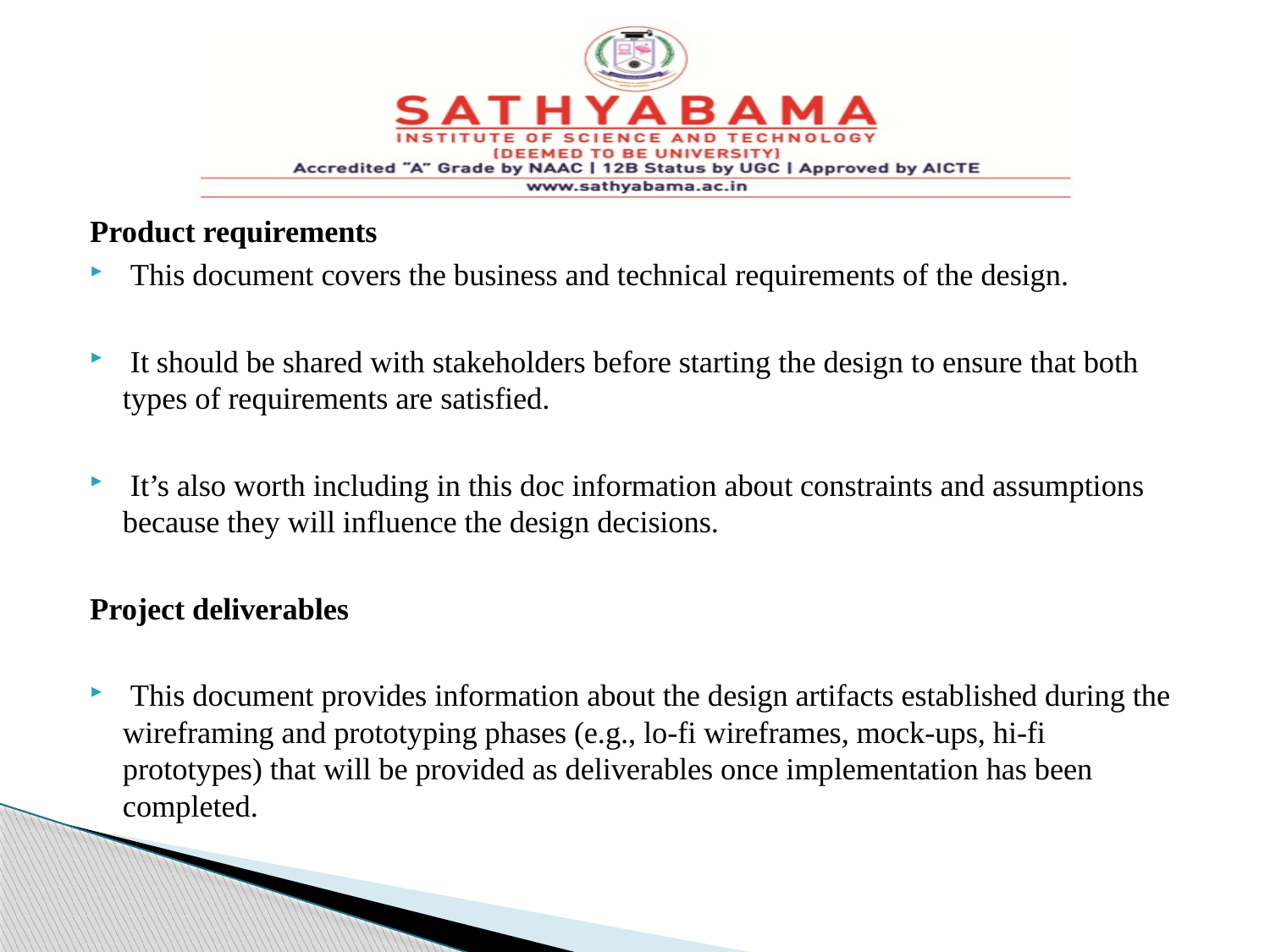

#
Product requirements
 This document covers the business and technical requirements of the design.

 It should be shared with stakeholders before starting the design to ensure that both types of requirements are satisfied.

 It’s also worth including in this doc information about constraints and assumptions because they will influence the design decisions.

Project deliverables

 This document provides information about the design artifacts established during the wireframing and prototyping phases (e.g., lo-fi wireframes, mock-ups, hi-fi prototypes) that will be provided as deliverables once implementation has been completed.